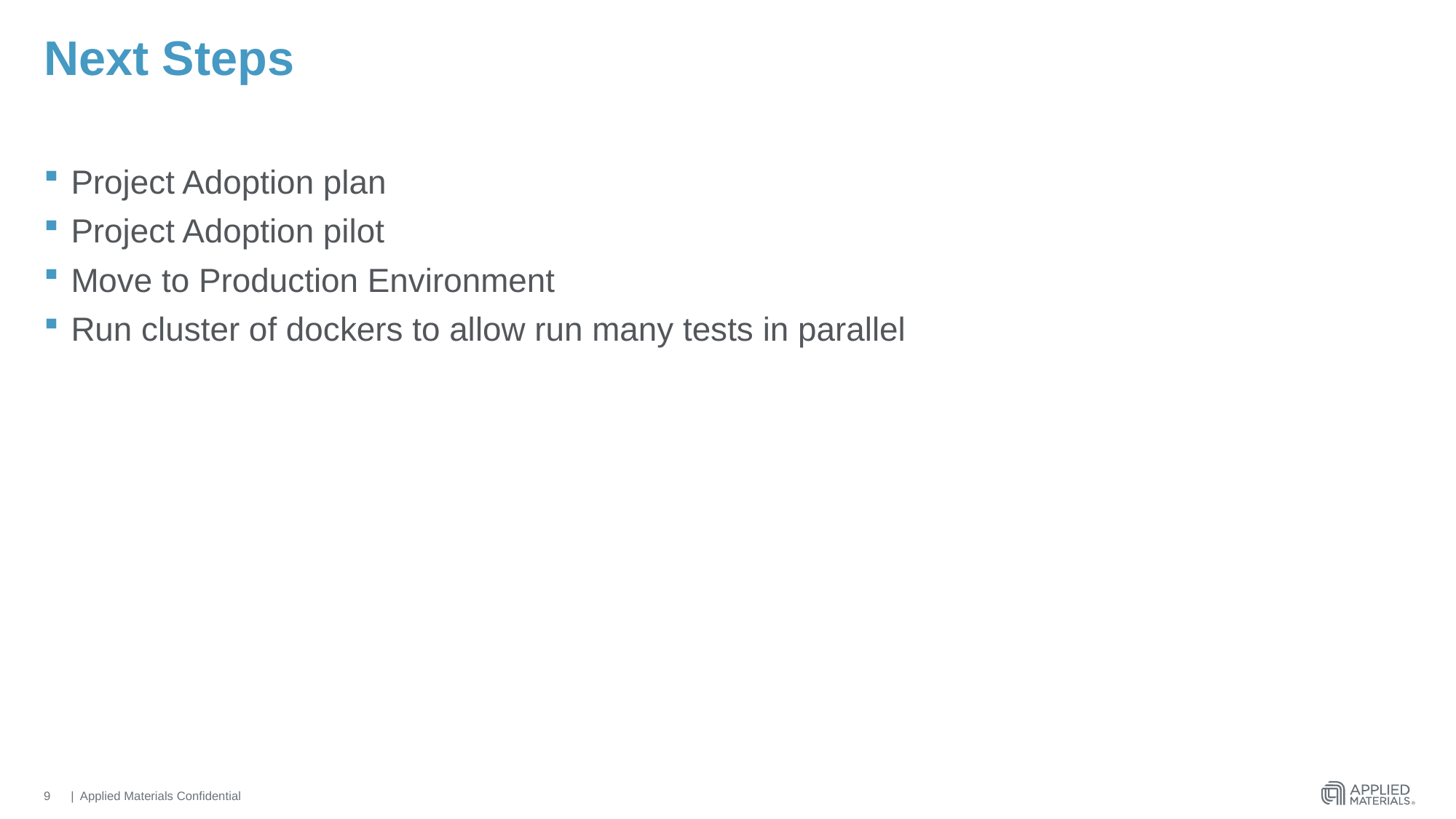

# Next Steps

Project Adoption plan
Project Adoption pilot
Move to Production Environment
Run cluster of dockers to allow run many tests in parallel
9